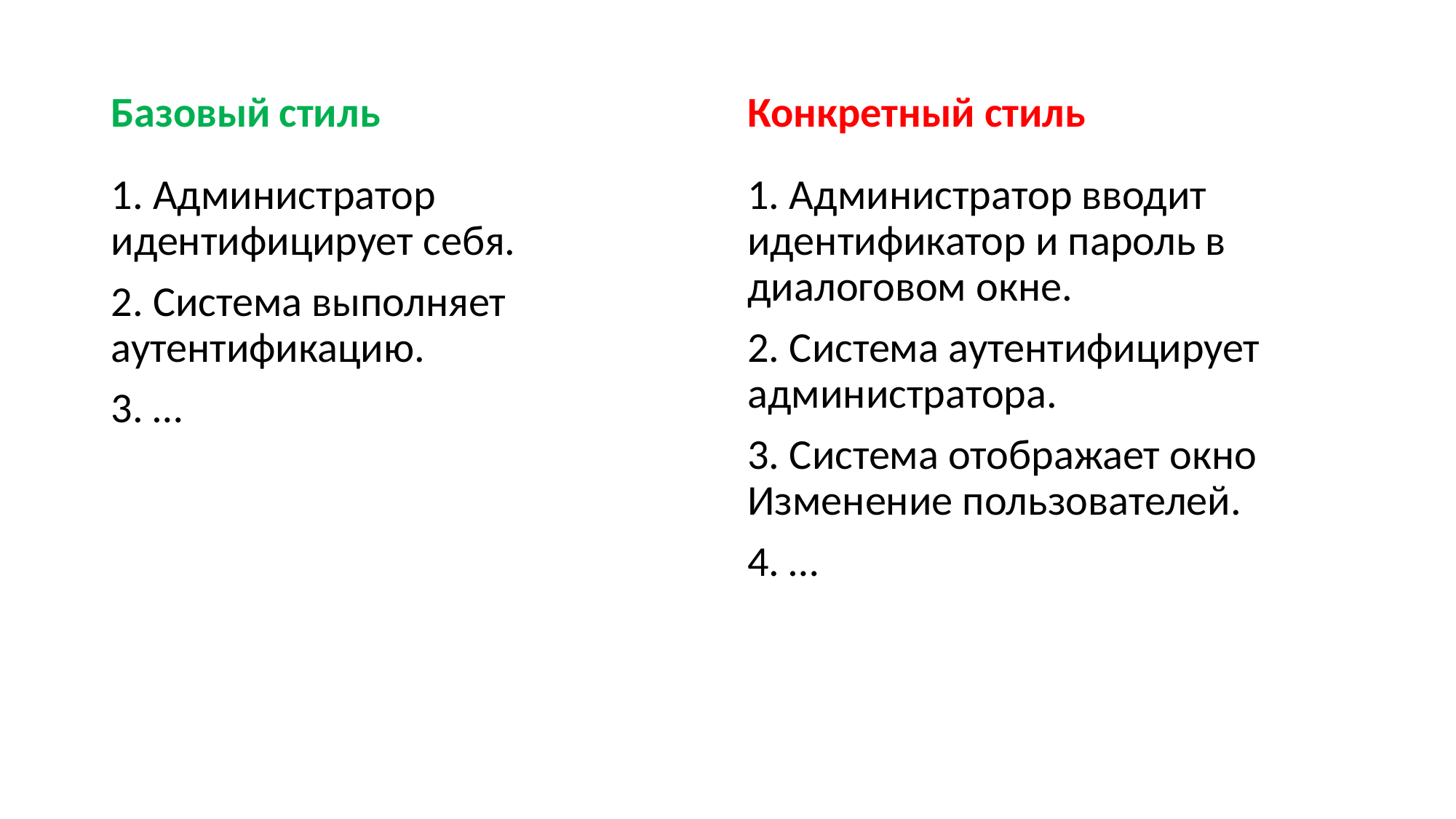

Базовый стиль
Конкретный стиль
1. Администратор идентифицирует себя.
2. Система выполняет аутентификацию.
3. …

1. Администратор вводит идентификатор и пароль в диалоговом окне.
2. Система аутентифицирует администратора.
3. Система отображает окно Изменение пользователей.
4. …